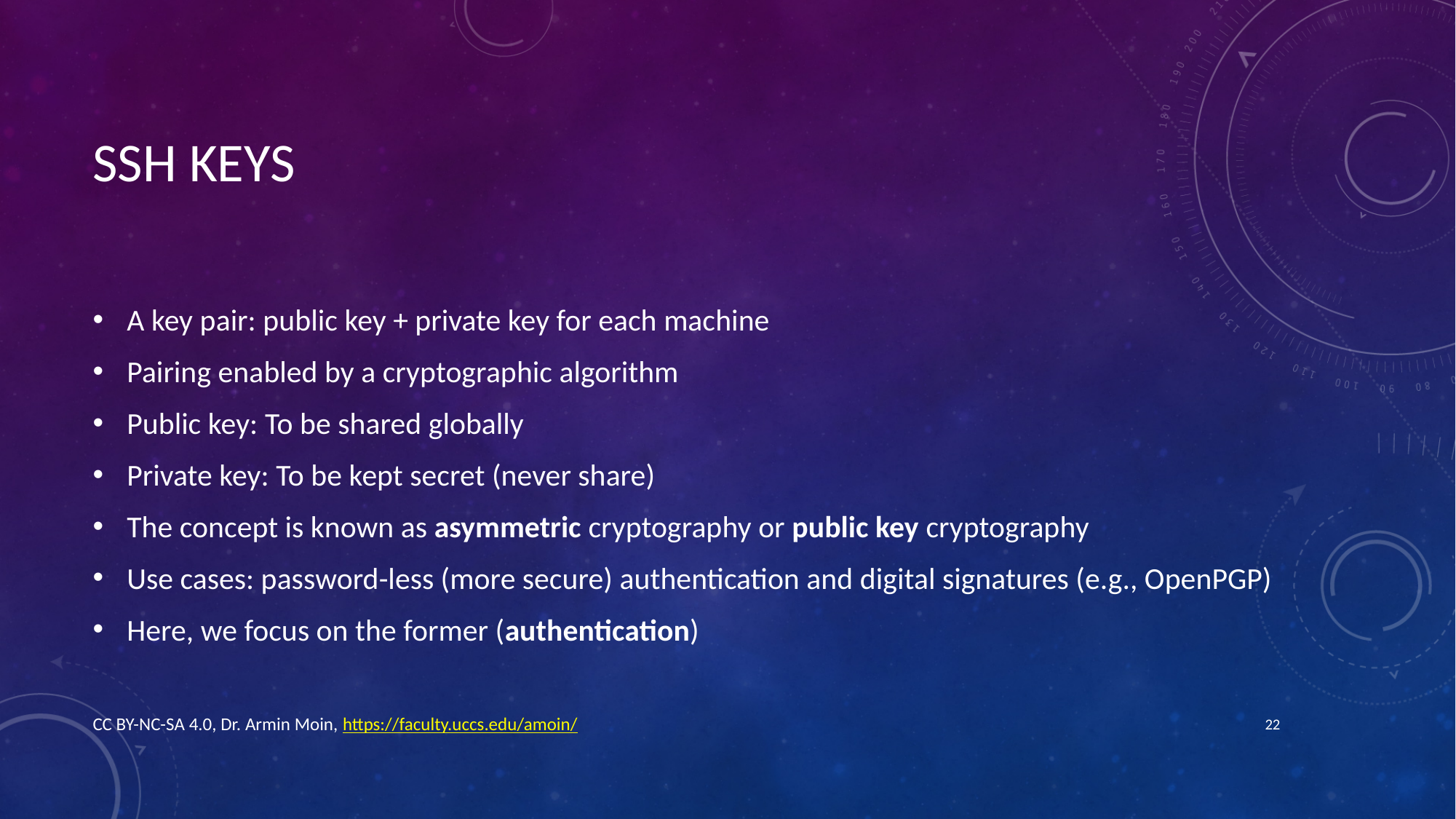

# Ssh keys
A key pair: public key + private key for each machine
Pairing enabled by a cryptographic algorithm
Public key: To be shared globally
Private key: To be kept secret (never share)
The concept is known as asymmetric cryptography or public key cryptography
Use cases: password-less (more secure) authentication and digital signatures (e.g., OpenPGP)
Here, we focus on the former (authentication)
CC BY-NC-SA 4.0, Dr. Armin Moin, https://faculty.uccs.edu/amoin/
22